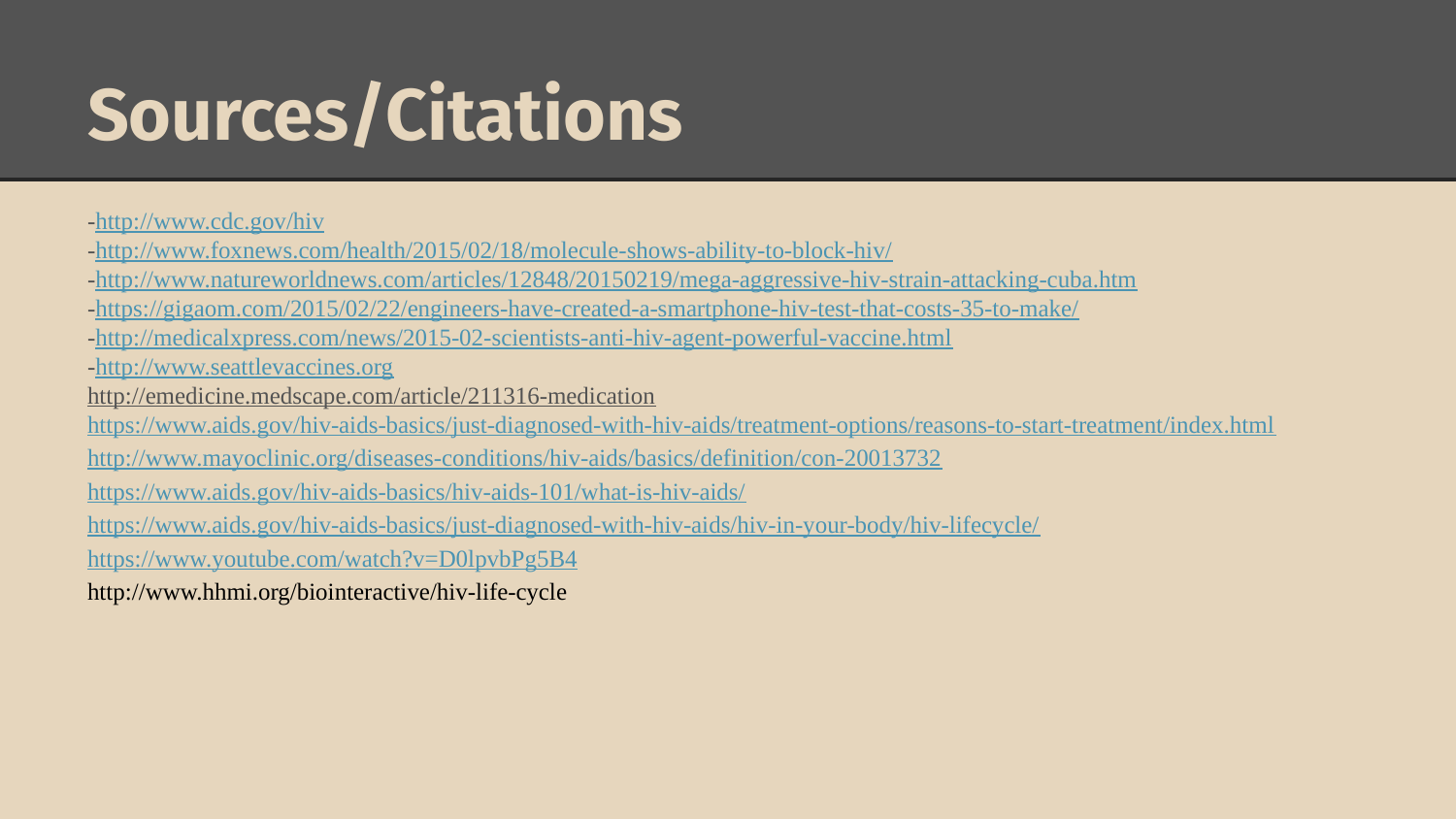

# Sources/Citations
-http://www.cdc.gov/hiv
-http://www.foxnews.com/health/2015/02/18/molecule-shows-ability-to-block-hiv/
-http://www.natureworldnews.com/articles/12848/20150219/mega-aggressive-hiv-strain-attacking-cuba.htm
-https://gigaom.com/2015/02/22/engineers-have-created-a-smartphone-hiv-test-that-costs-35-to-make/
-http://medicalxpress.com/news/2015-02-scientists-anti-hiv-agent-powerful-vaccine.html
-http://www.seattlevaccines.org
http://emedicine.medscape.com/article/211316-medication
https://www.aids.gov/hiv-aids-basics/just-diagnosed-with-hiv-aids/treatment-options/reasons-to-start-treatment/index.html
http://www.mayoclinic.org/diseases-conditions/hiv-aids/basics/definition/con-20013732
https://www.aids.gov/hiv-aids-basics/hiv-aids-101/what-is-hiv-aids/
https://www.aids.gov/hiv-aids-basics/just-diagnosed-with-hiv-aids/hiv-in-your-body/hiv-lifecycle/
https://www.youtube.com/watch?v=D0lpvbPg5B4
http://www.hhmi.org/biointeractive/hiv-life-cycle